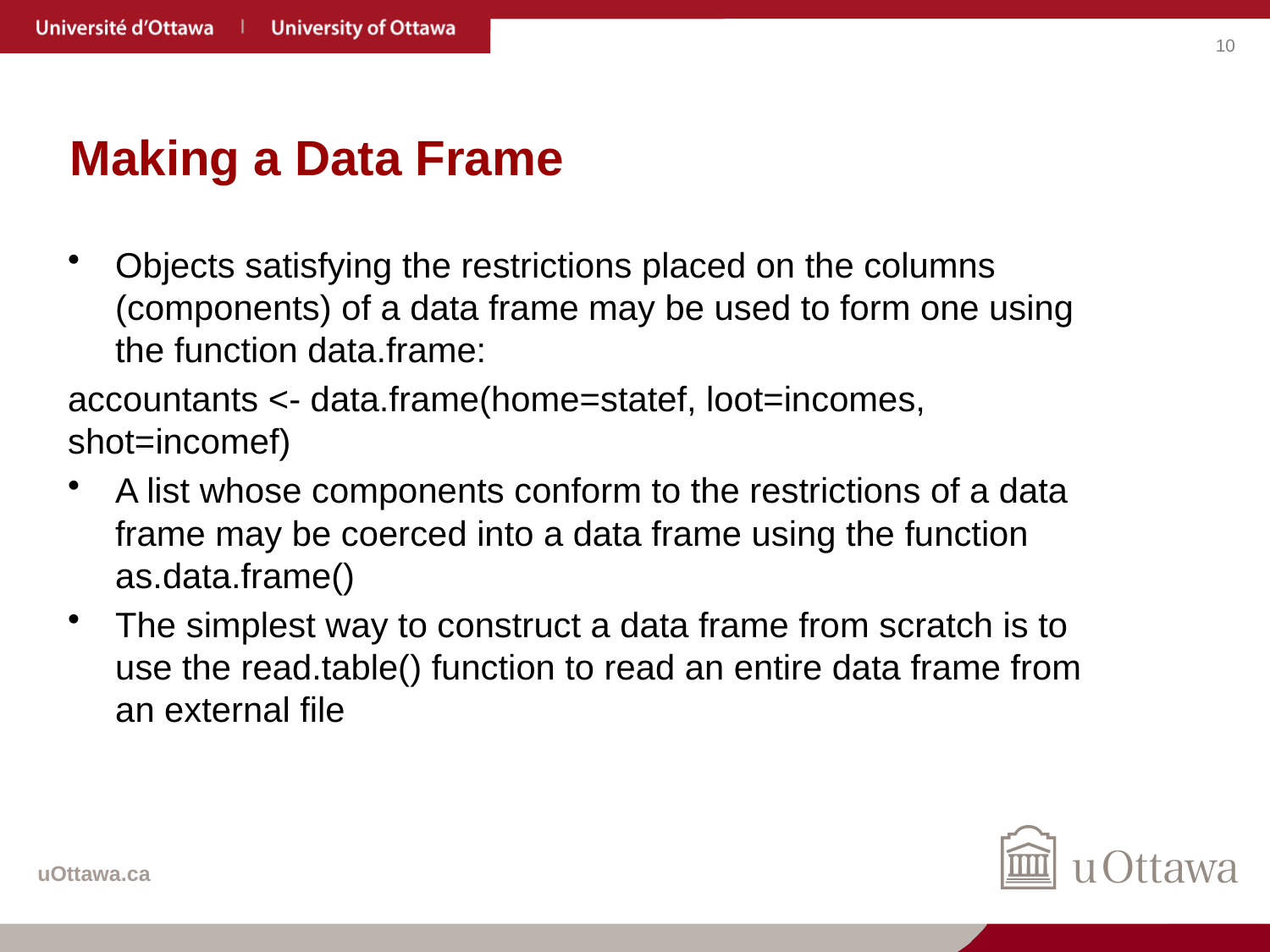

# Making a Data Frame
Objects satisfying the restrictions placed on the columns (components) of a data frame may be used to form one using the function data.frame:
accountants <- data.frame(home=statef, loot=incomes, shot=incomef)
A list whose components conform to the restrictions of a data frame may be coerced into a data frame using the function as.data.frame()
The simplest way to construct a data frame from scratch is to use the read.table() function to read an entire data frame from an external file